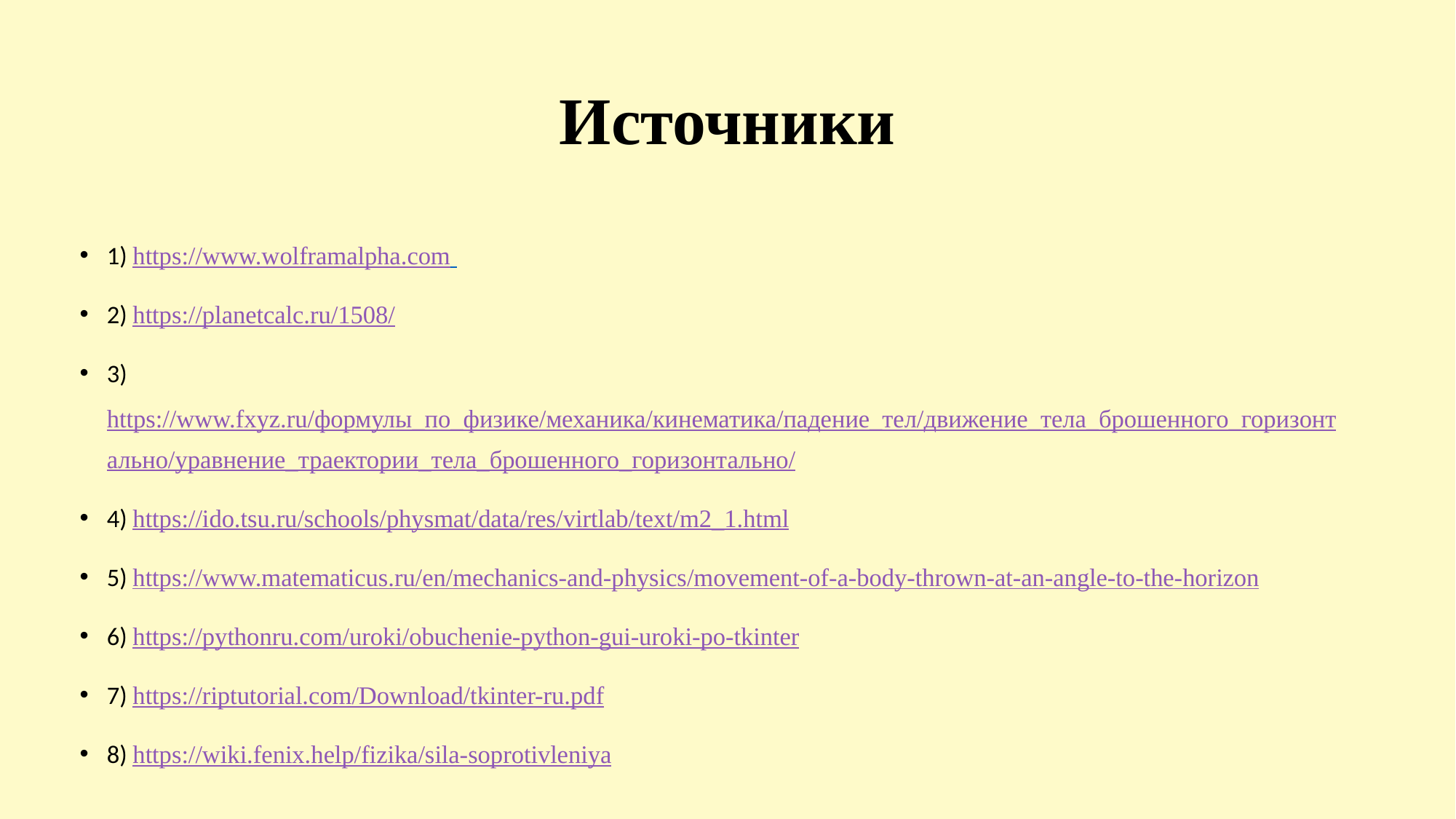

# Источники
1) https://www.wolframalpha.com
2) https://planetcalc.ru/1508/
3)https://www.fxyz.ru/формулы_по_физике/механика/кинематика/падение_тел/движение_тела_брошенного_горизонтально/уравнение_траектории_тела_брошенного_горизонтально/
4) https://ido.tsu.ru/schools/physmat/data/res/virtlab/text/m2_1.html
5) https://www.matematicus.ru/en/mechanics-and-physics/movement-of-a-body-thrown-at-an-angle-to-the-horizon
6) https://pythonru.com/uroki/obuchenie-python-gui-uroki-po-tkinter
7) https://riptutorial.com/Download/tkinter-ru.pdf
8) https://wiki.fenix.help/fizika/sila-soprotivleniya